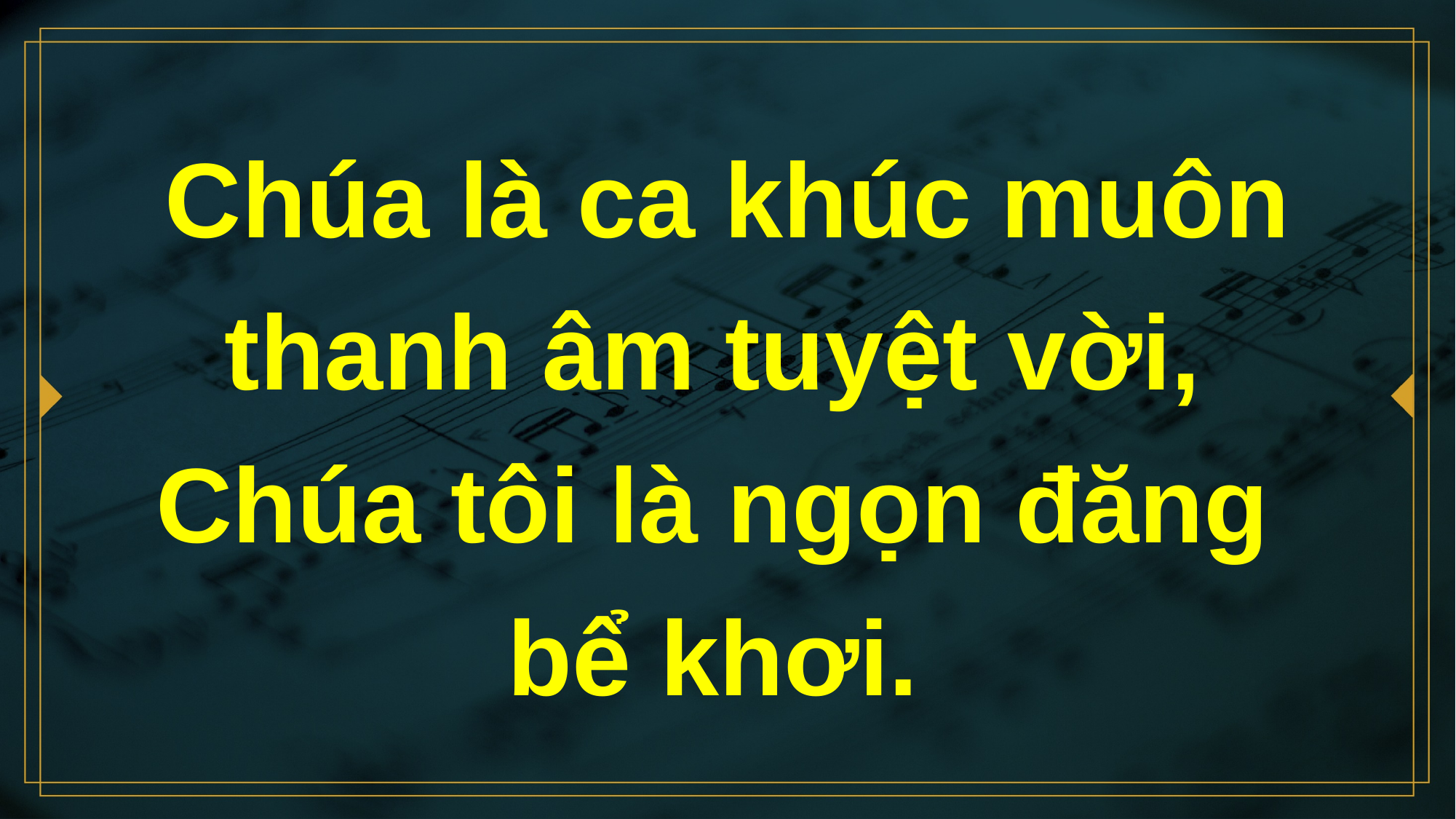

# Chúa là ca khúc muôn thanh âm tuyệt vời, Chúa tôi là ngọn đăng bể khơi.